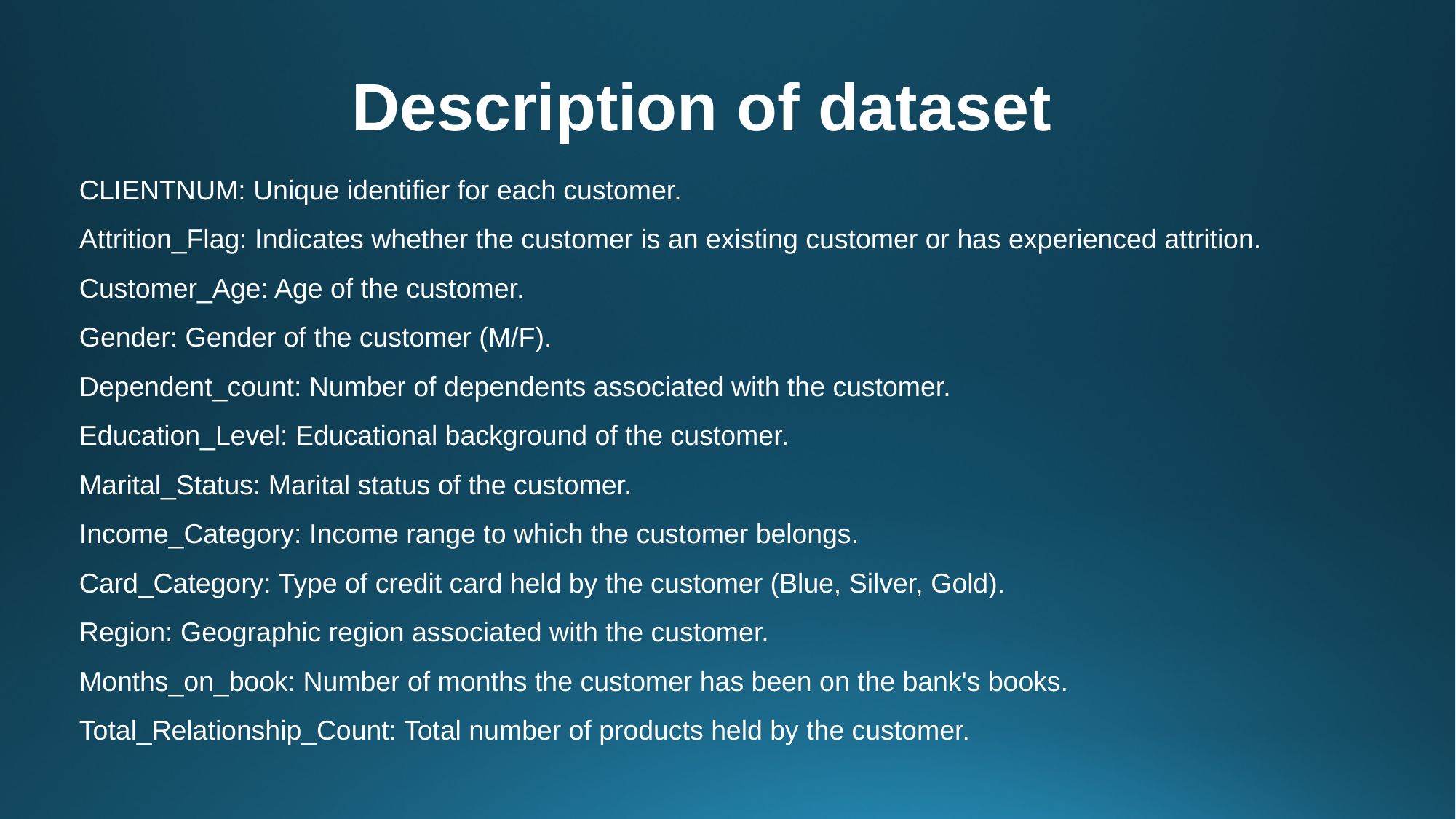

Description of dataset
CLIENTNUM: Unique identifier for each customer.
Attrition_Flag: Indicates whether the customer is an existing customer or has experienced attrition.
Customer_Age: Age of the customer.
Gender: Gender of the customer (M/F).
Dependent_count: Number of dependents associated with the customer.
Education_Level: Educational background of the customer.
Marital_Status: Marital status of the customer.
Income_Category: Income range to which the customer belongs.
Card_Category: Type of credit card held by the customer (Blue, Silver, Gold).
Region: Geographic region associated with the customer.
Months_on_book: Number of months the customer has been on the bank's books.
Total_Relationship_Count: Total number of products held by the customer.